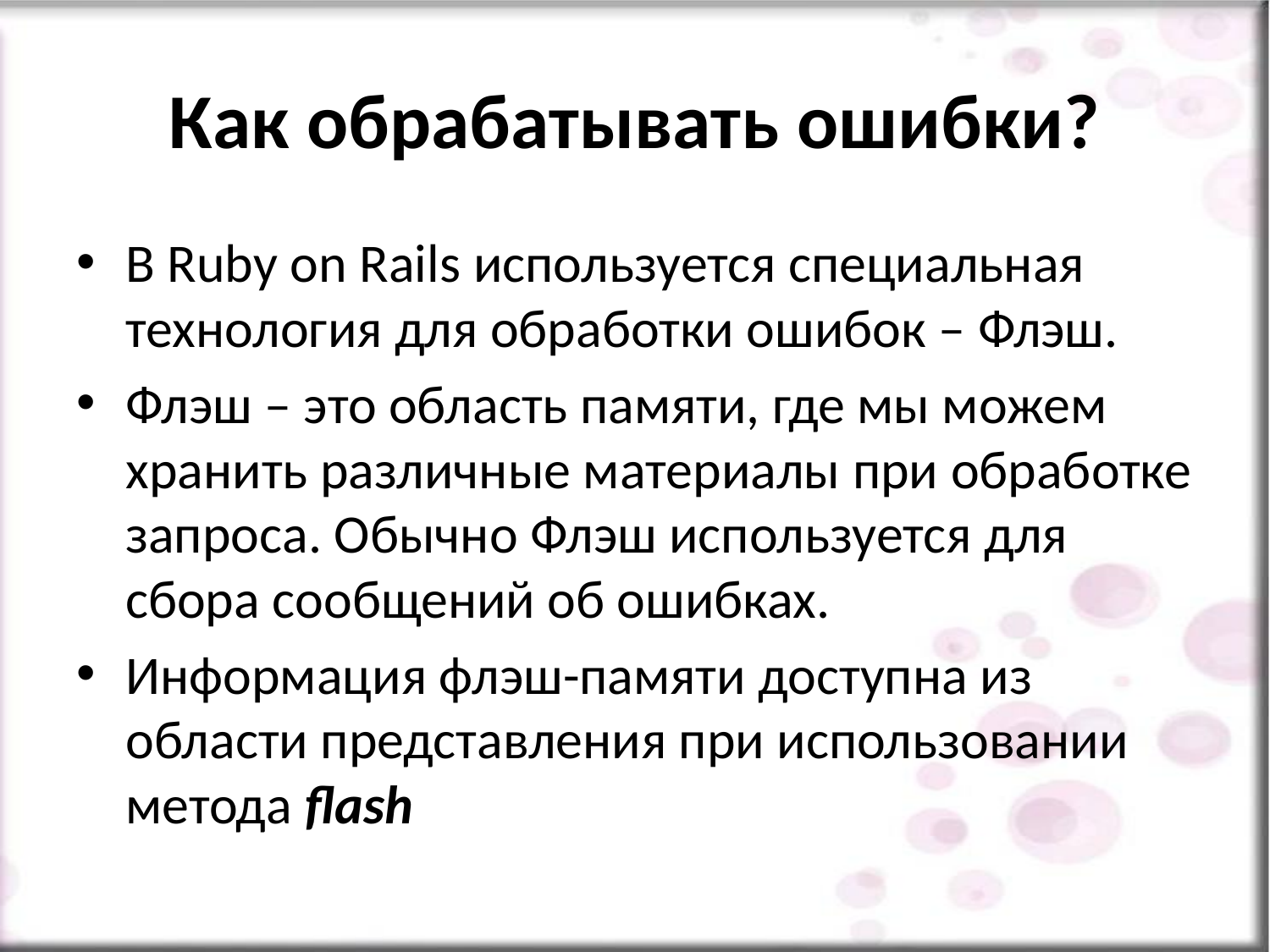

# Как обрабатывать ошибки?
В Ruby on Rails используется специальная технология для обработки ошибок – Флэш.
Флэш – это область памяти, где мы можем хранить различные материалы при обработке запроса. Обычно Флэш используется для сбора сообщений об ошибках.
Информация флэш-памяти доступна из области представления при использовании метода flash